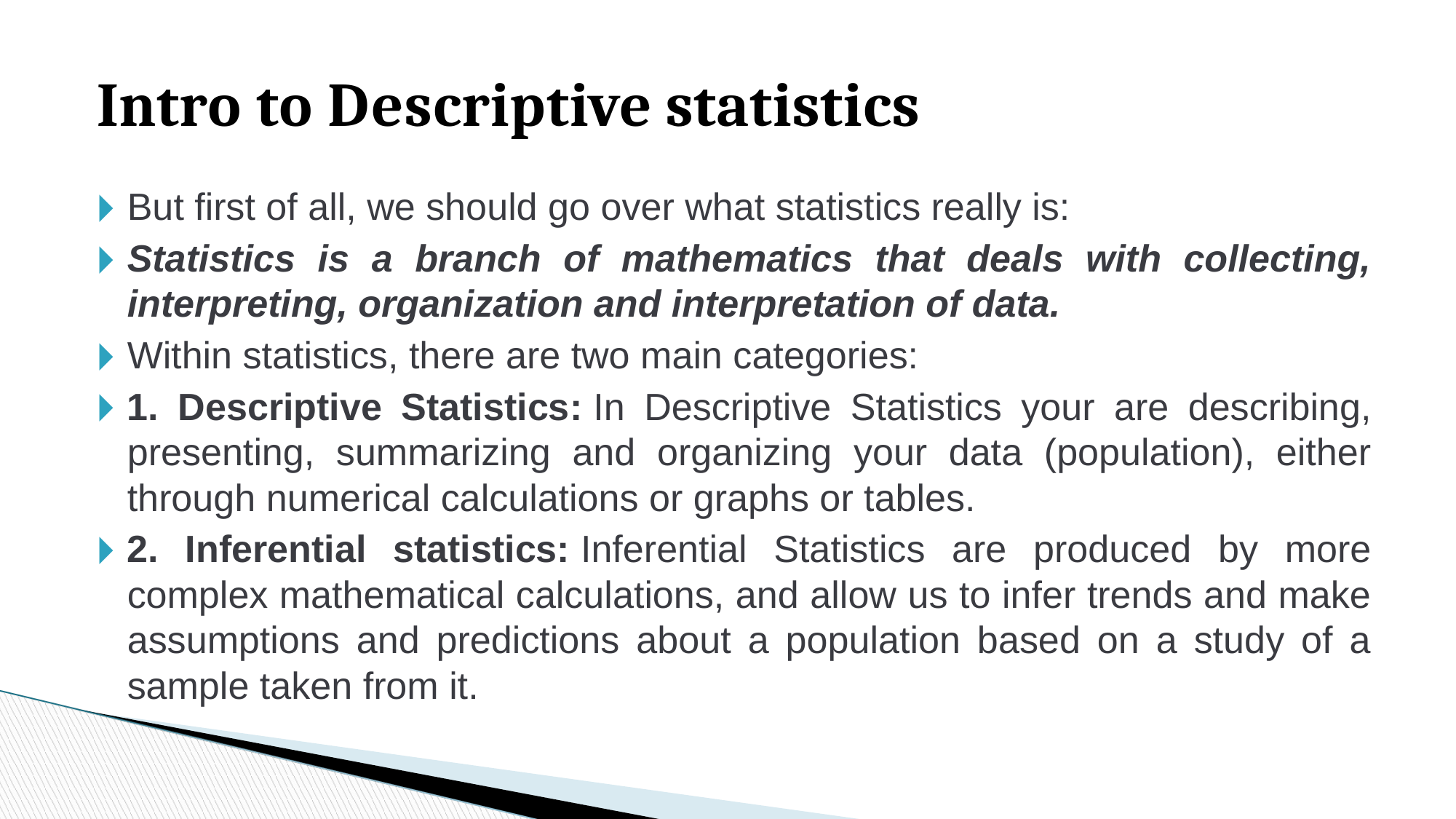

Intro to Descriptive statistics
But first of all, we should go over what statistics really is:
Statistics is a branch of mathematics that deals with collecting, interpreting, organization and interpretation of data.
Within statistics, there are two main categories:
1. Descriptive Statistics: In Descriptive Statistics your are describing, presenting, summarizing and organizing your data (population), either through numerical calculations or graphs or tables.
2. Inferential statistics: Inferential Statistics are produced by more complex mathematical calculations, and allow us to infer trends and make assumptions and predictions about a population based on a study of a sample taken from it.